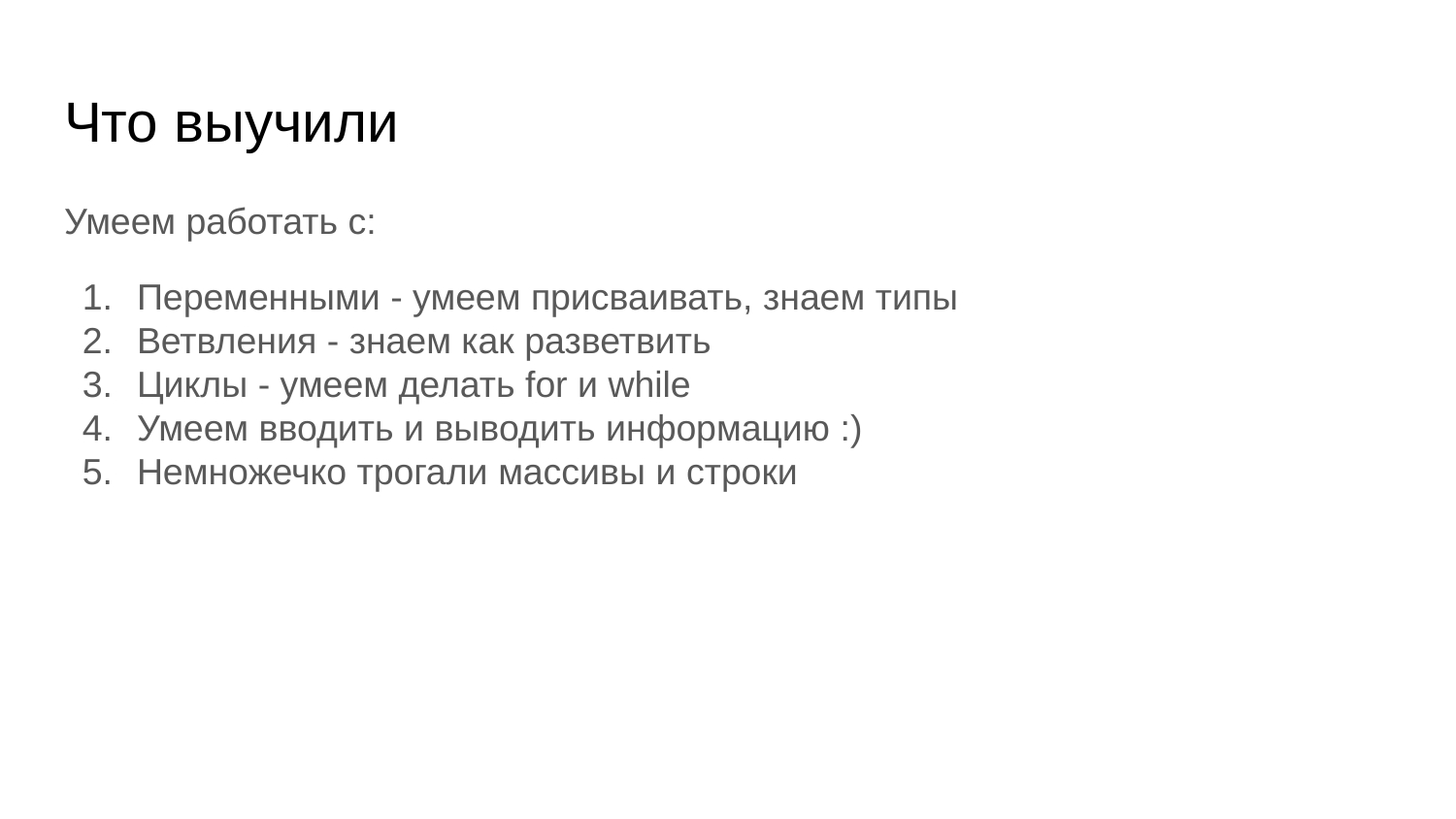

# Что выучили
Умеем работать с:
Переменными - умеем присваивать, знаем типы
Ветвления - знаем как разветвить
Циклы - умеем делать for и while
Умеем вводить и выводить информацию :)
Немножечко трогали массивы и строки